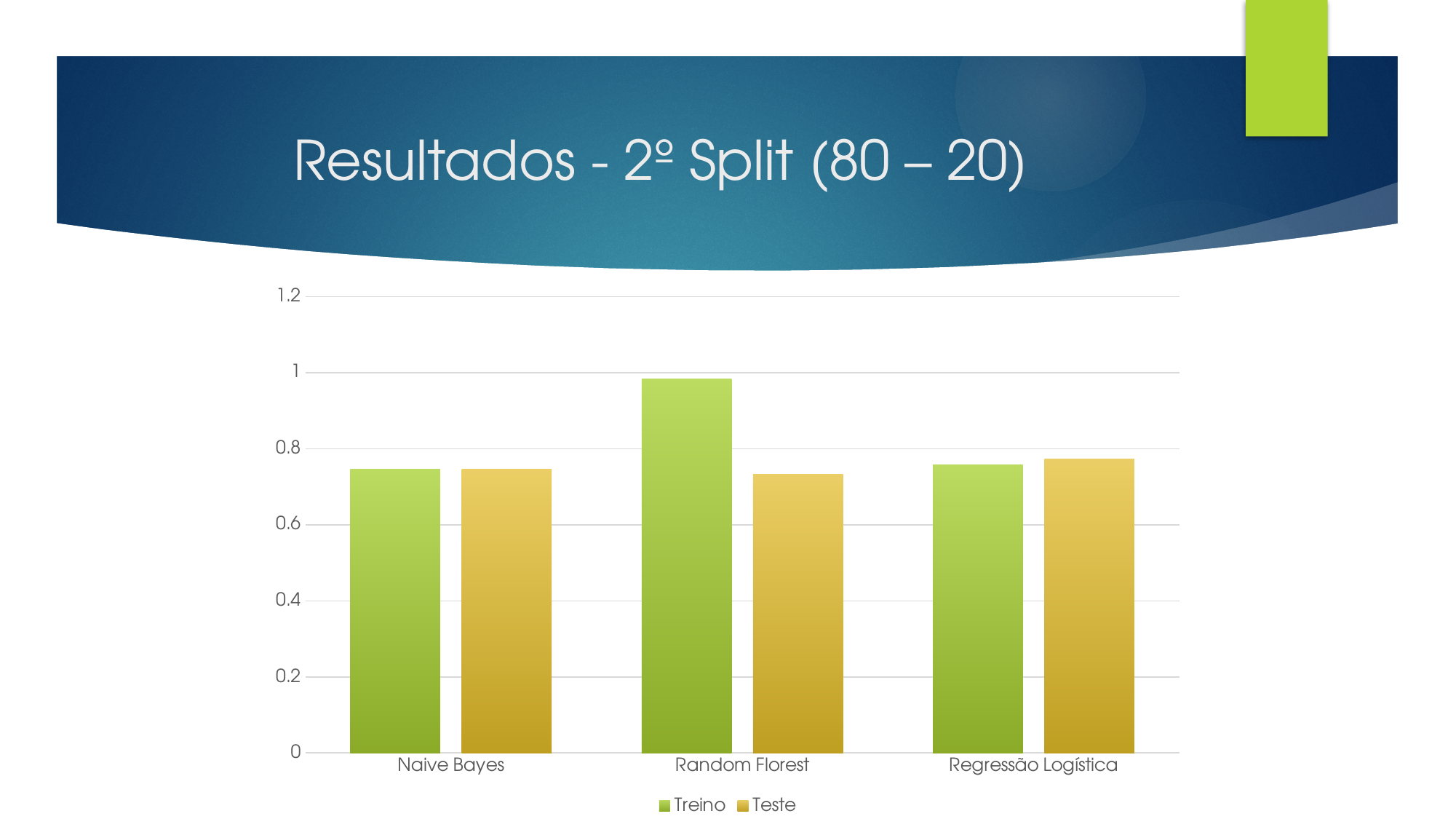

# Resultados - 2º Split (80 – 20)

### Chart

| Category | Treino | Teste |
|---|---|---|
| Naive Bayes | 0.7459 | 0.7468 |
| Random Florest | 0.9837 | 0.7338 |
| Regressão Logística | 0.7573 | 0.7727 |